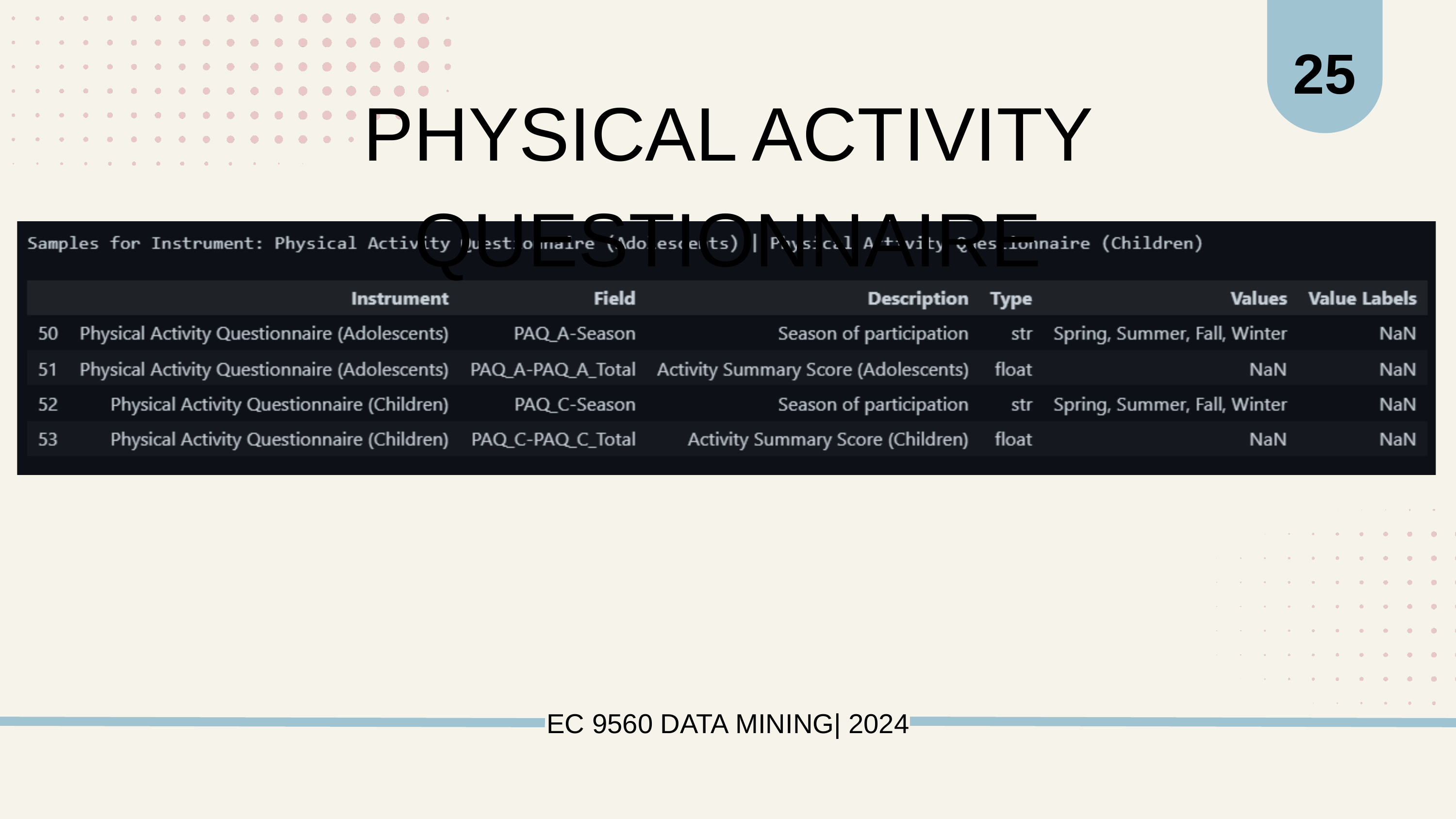

25

PHYSICAL ACTIVITY QUESTIONNAIRE

EC 9560 DATA MINING| 2024